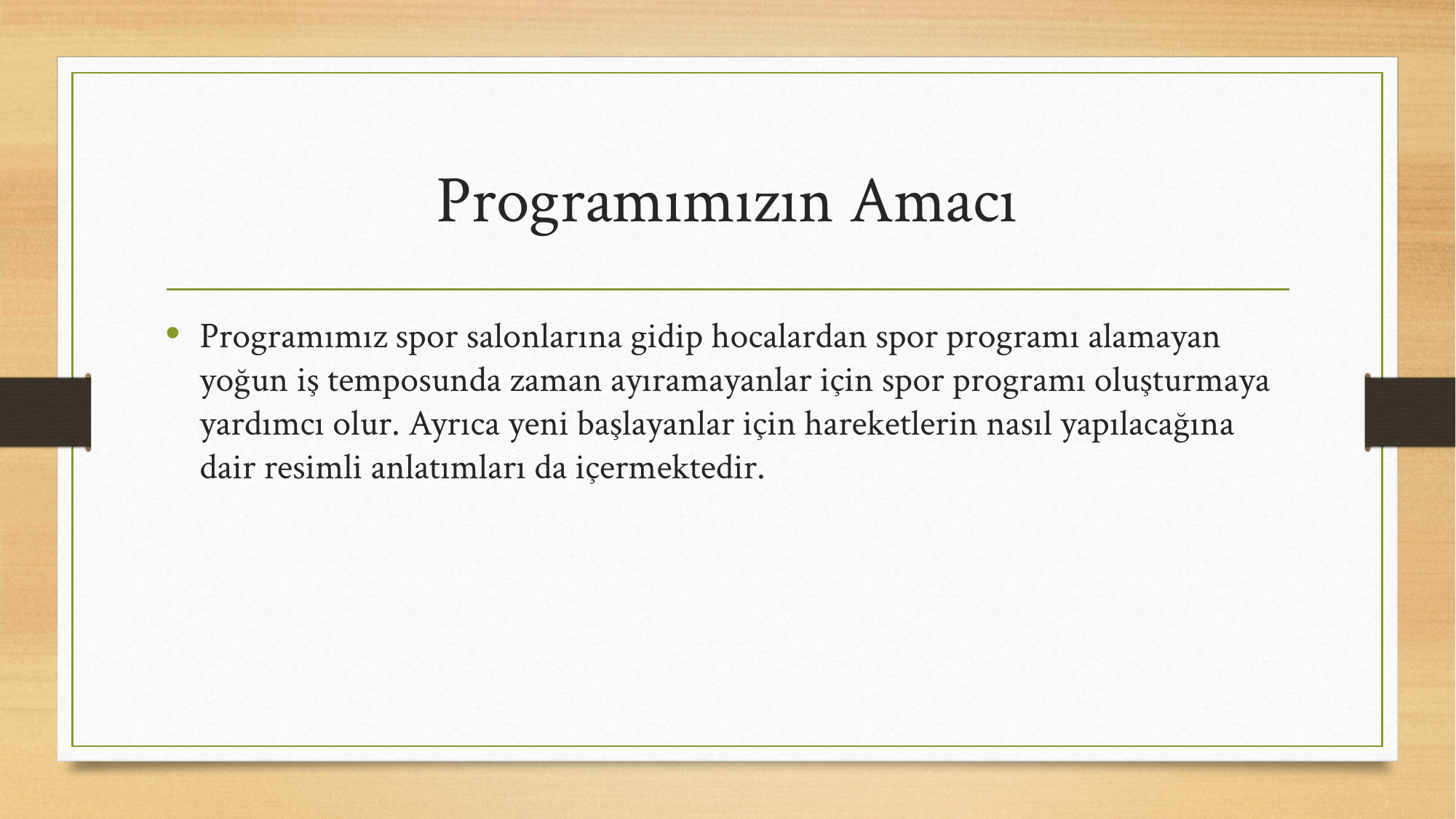

# Programımızın Amacı
Programımız spor salonlarına gidip hocalardan spor programı alamayan yoğun iş temposunda zaman ayıramayanlar için spor programı oluşturmaya yardımcı olur. Ayrıca yeni başlayanlar için hareketlerin nasıl yapılacağına dair resimli anlatımları da içermektedir.